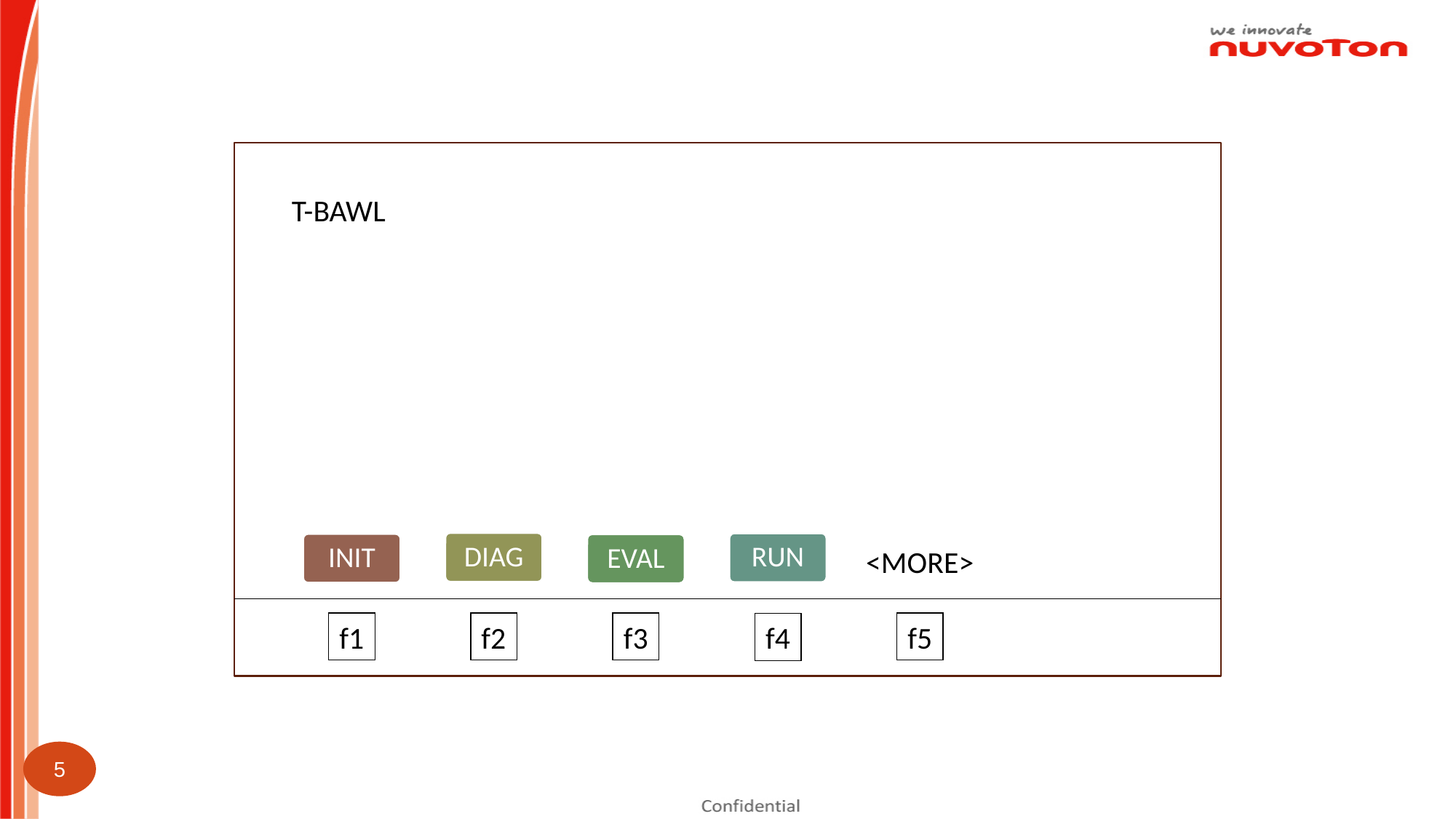

T-BAWL

DIAG

RUN

INIT

EVAL

TEST

STATUS

MDFY

TIME
<MORE>

EDIT

SYSG
f1
f2
f3
f5
f4
5